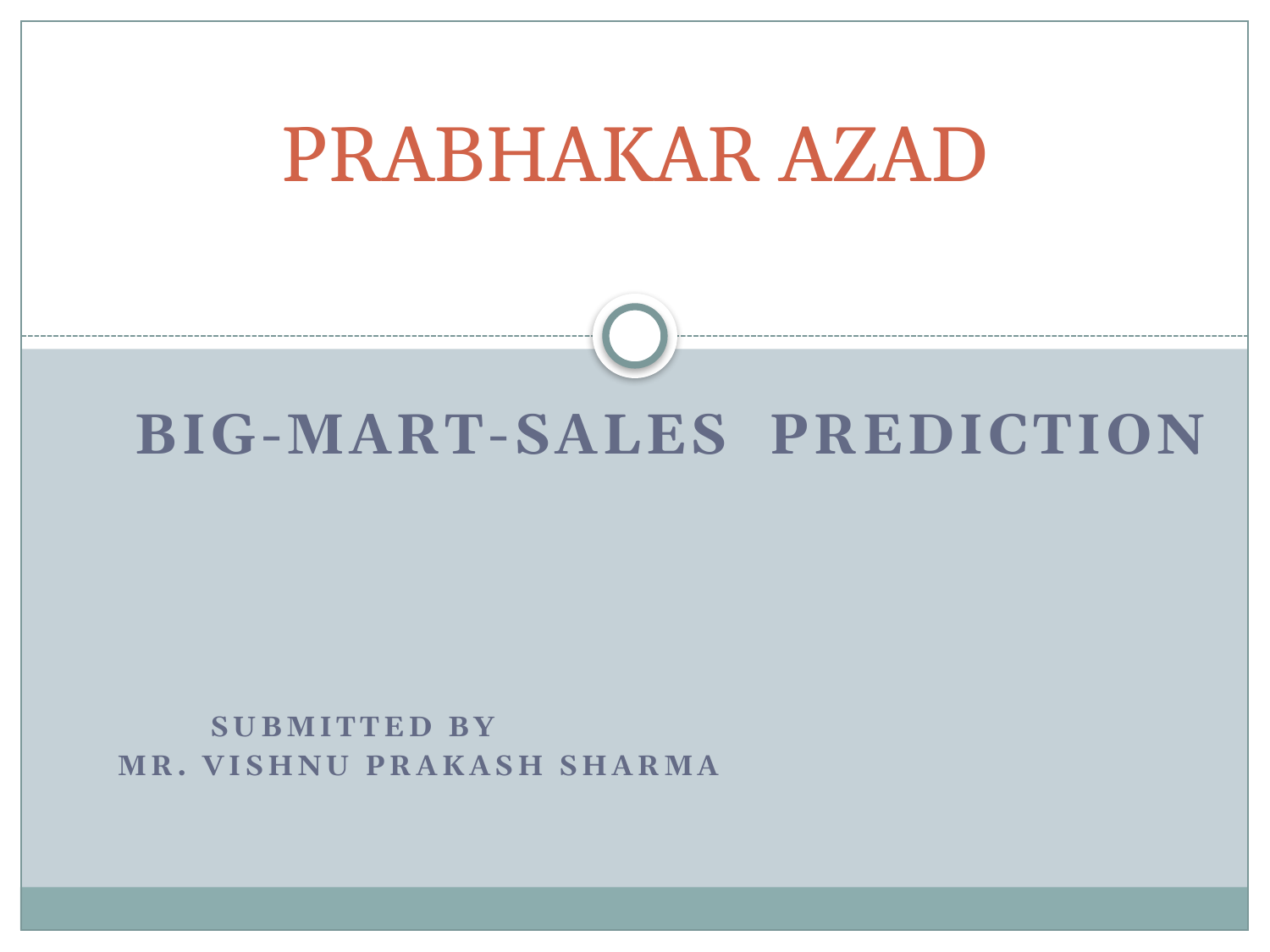

# PRABHAKAR AZAD
Big-Mart-Sales  prediction

        Submitted by
Mr. vishnu prakash sharma